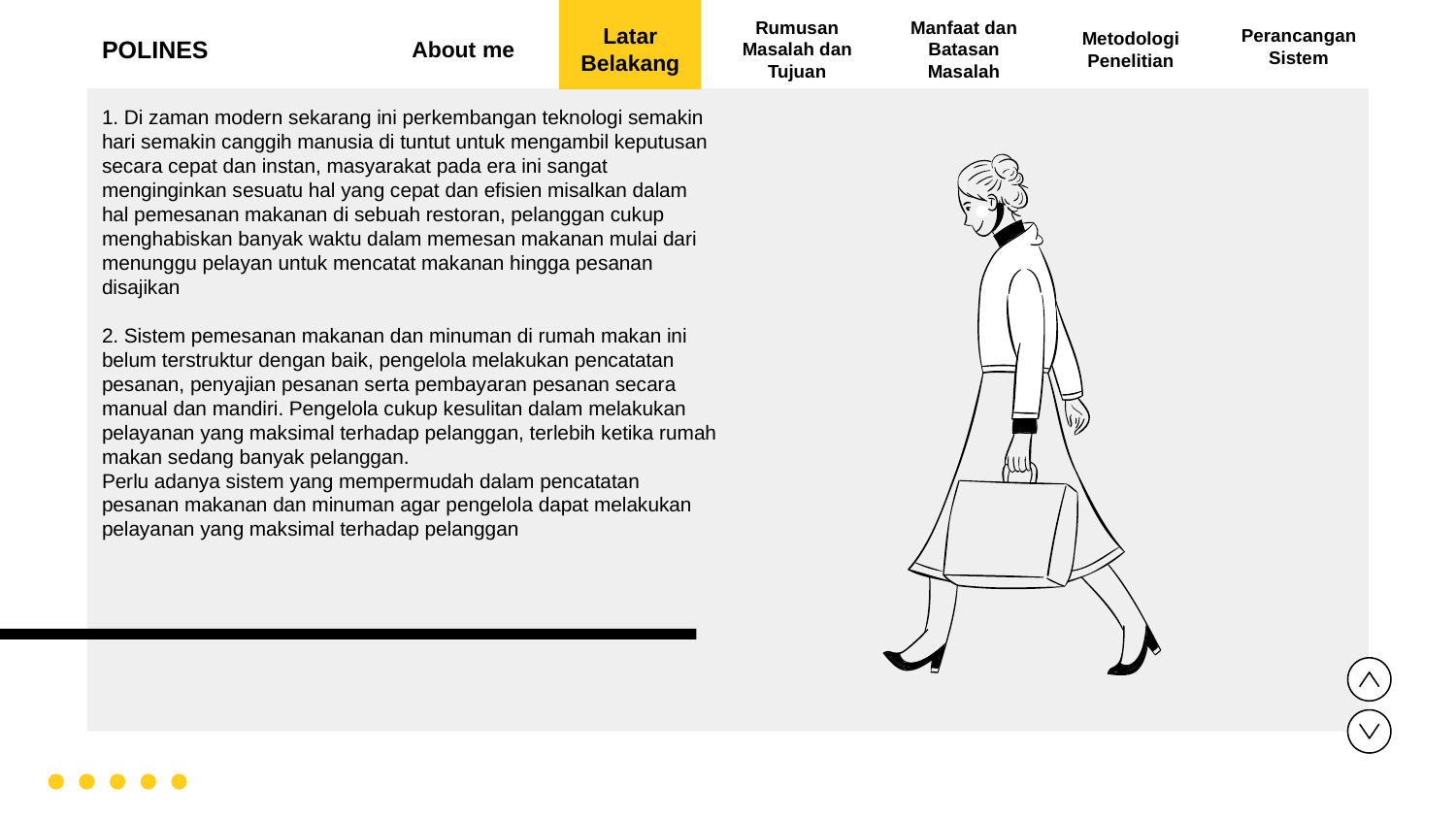

Perancangan Sistem
POLINES
About me
Latar Belakang
Rumusan Masalah dan Tujuan
Manfaat dan Batasan Masalah
Metodologi Penelitian
# 1. Di zaman modern sekarang ini perkembangan teknologi semakin hari semakin canggih manusia di tuntut untuk mengambil keputusan secara cepat dan instan, masyarakat pada era ini sangat menginginkan sesuatu hal yang cepat dan efisien misalkan dalam hal pemesanan makanan di sebuah restoran, pelanggan cukup menghabiskan banyak waktu dalam memesan makanan mulai dari menunggu pelayan untuk mencatat makanan hingga pesanan disajikan 2. Sistem pemesanan makanan dan minuman di rumah makan ini belum terstruktur dengan baik, pengelola melakukan pencatatan pesanan, penyajian pesanan serta pembayaran pesanan secara manual dan mandiri. Pengelola cukup kesulitan dalam melakukan pelayanan yang maksimal terhadap pelanggan, terlebih ketika rumah makan sedang banyak pelanggan. Perlu adanya sistem yang mempermudah dalam pencatatan pesanan makanan dan minuman agar pengelola dapat melakukan pelayanan yang maksimal terhadap pelanggan